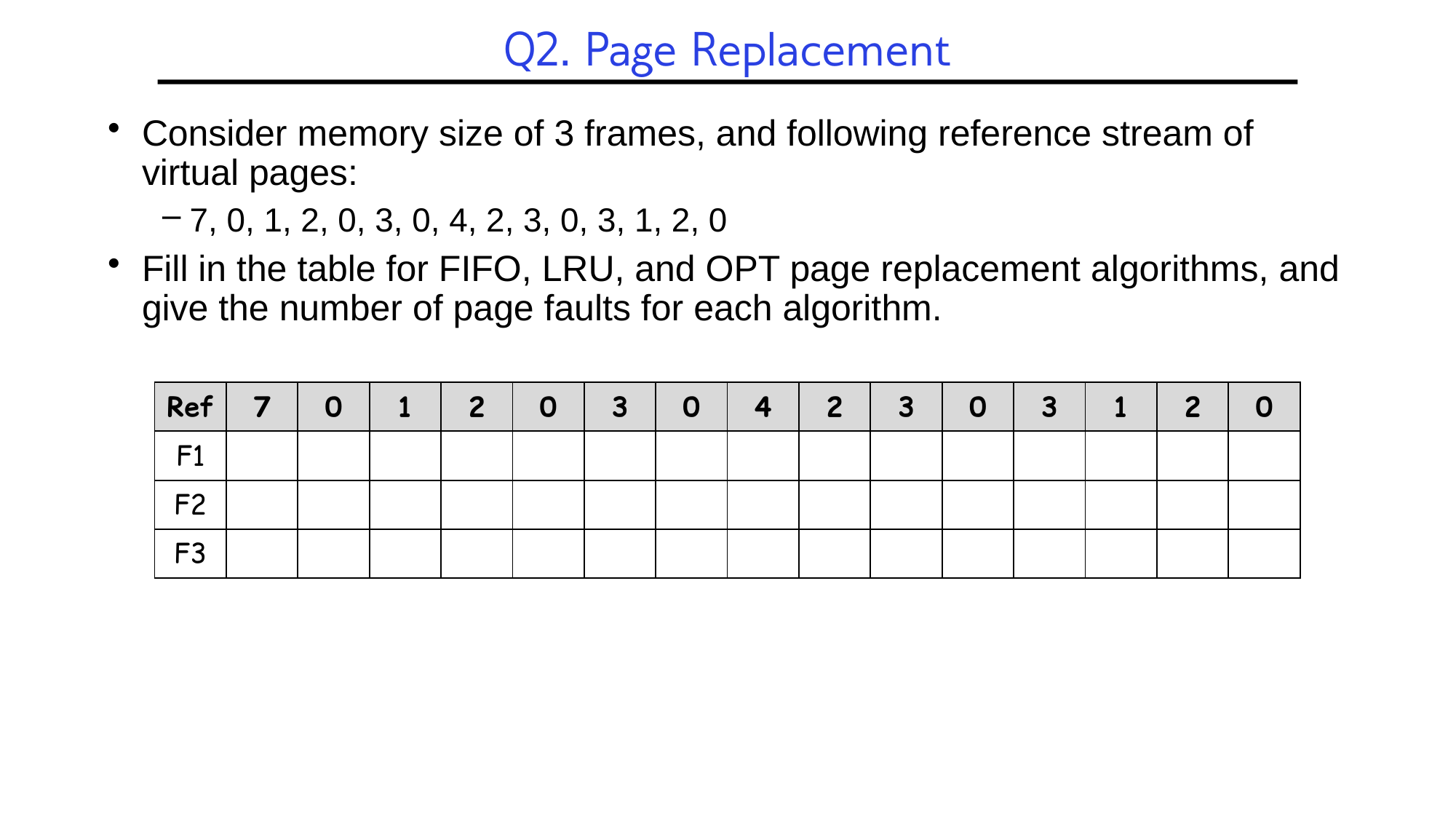

# Q2. Page Replacement
Consider memory size of 3 frames, and following reference stream of virtual pages:
7, 0, 1, 2, 0, 3, 0, 4, 2, 3, 0, 3, 1, 2, 0
Fill in the table for FIFO, LRU, and OPT page replacement algorithms, and give the number of page faults for each algorithm.

| Ref | 7 | 0 | 1 | 2 | 0 | 3 | 0 | 4 | 2 | 3 | 0 | 3 | 1 | 2 | 0 |
| --- | --- | --- | --- | --- | --- | --- | --- | --- | --- | --- | --- | --- | --- | --- | --- |
| F1 |  |  |  |  |  |  |  |  |  |  |  |  |  |  |  |
| F2 |  |  |  |  |  |  |  |  |  |  |  |  |  |  |  |
| F3 |  |  |  |  |  |  |  |  |  |  |  |  |  |  |  |